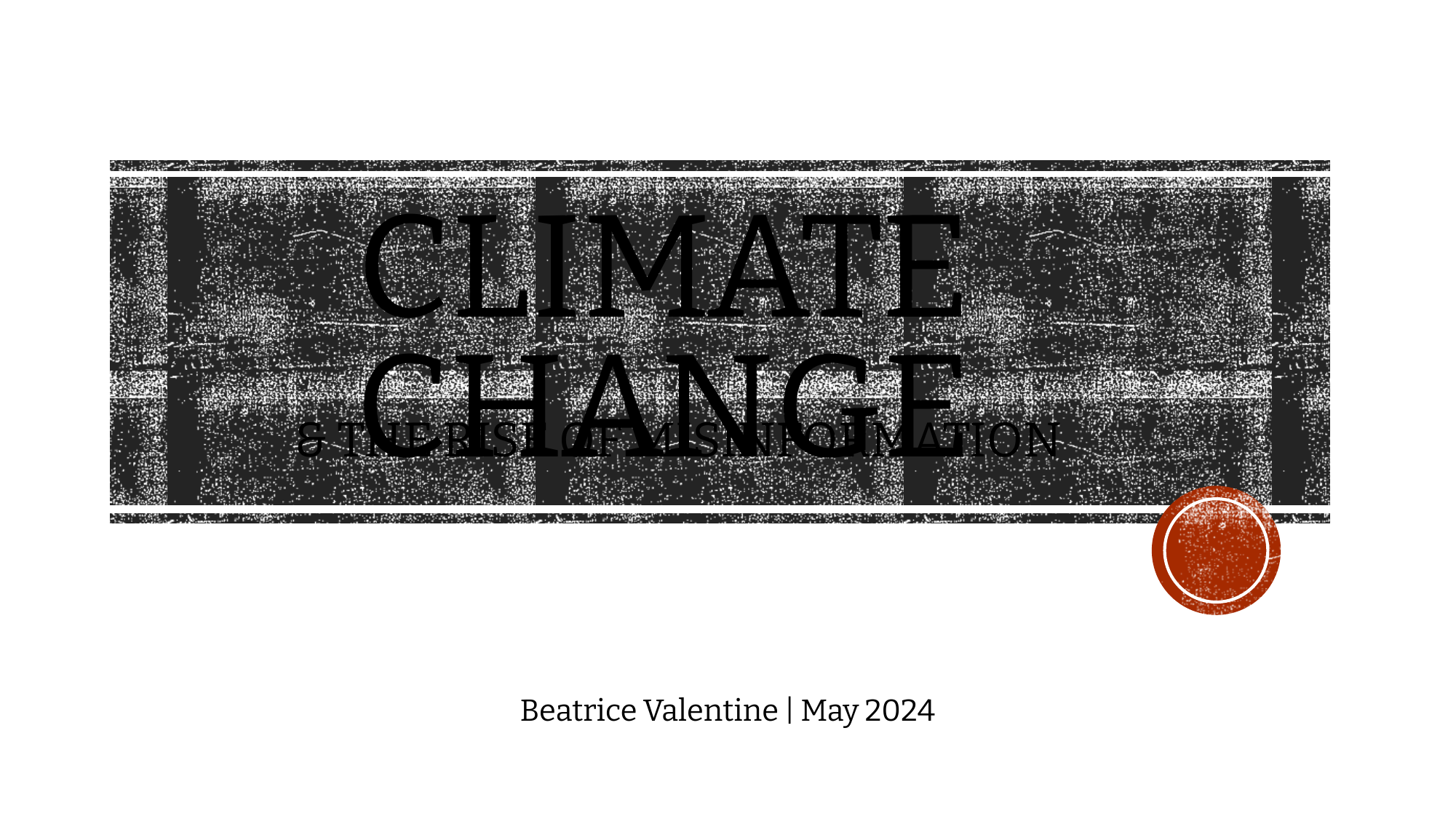

# climate Change
& THE RISE OF MISINFORMATION
Beatrice Valentine | May 2024